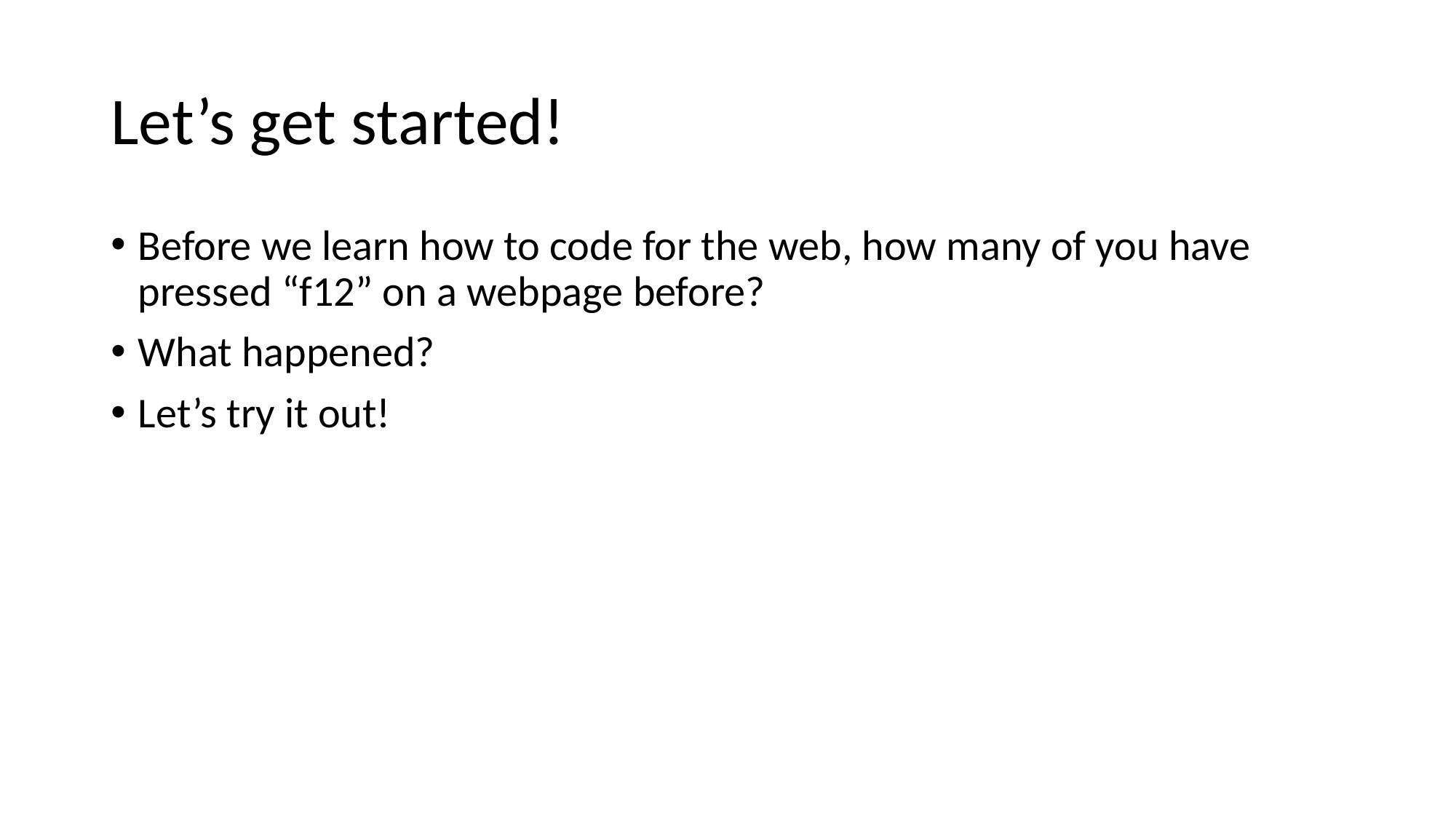

# Let’s get started!
Before we learn how to code for the web, how many of you have pressed “f12” on a webpage before?
What happened?
Let’s try it out!